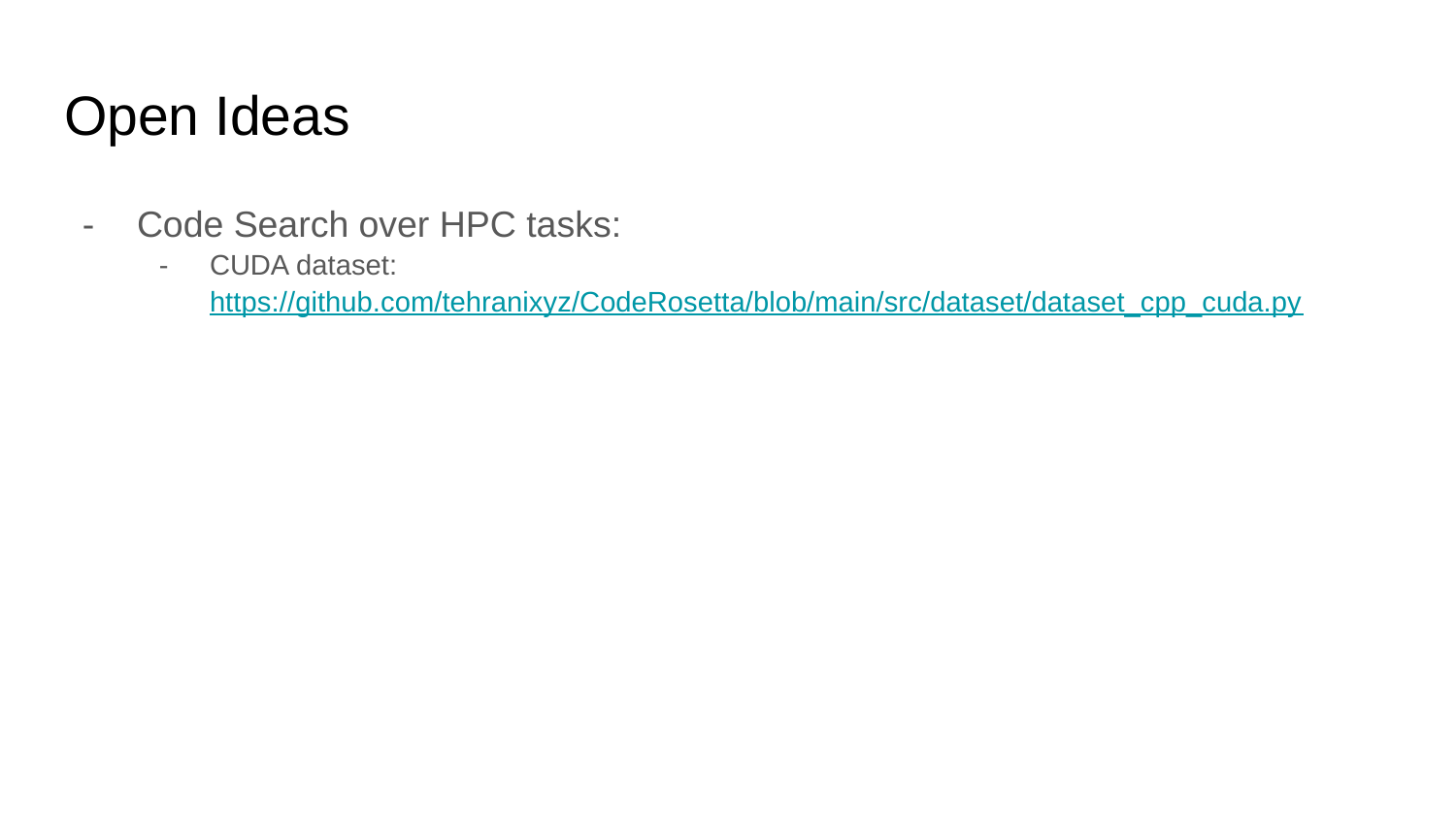

# Open Ideas
Code Search over HPC tasks:
CUDA dataset: https://github.com/tehranixyz/CodeRosetta/blob/main/src/dataset/dataset_cpp_cuda.py